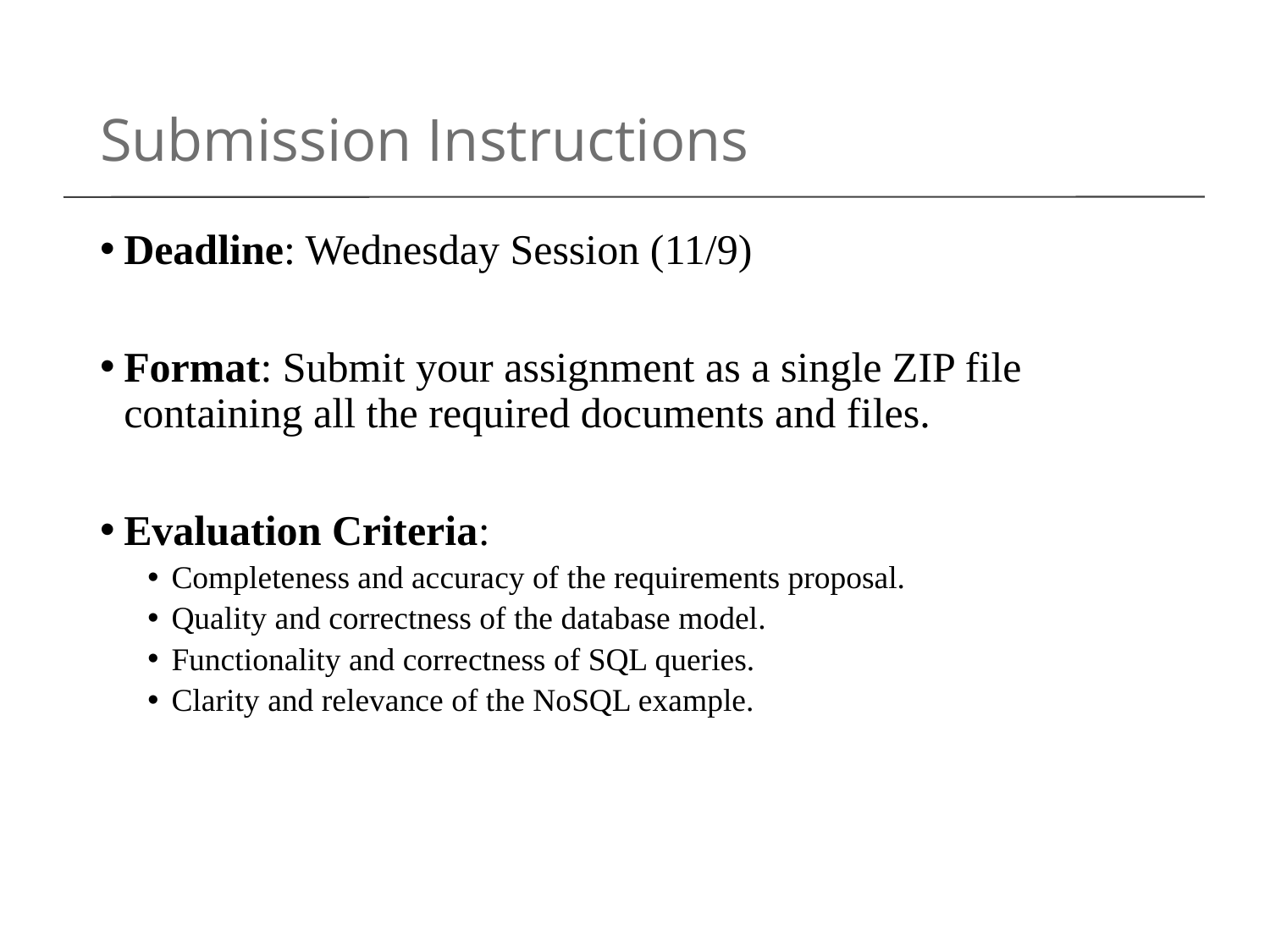

# Submission Instructions
Deadline: Wednesday Session (11/9)

Format: Submit your assignment as a single ZIP file containing all the required documents and files.

Evaluation Criteria:
Completeness and accuracy of the requirements proposal.
Quality and correctness of the database model.
Functionality and correctness of SQL queries.
Clarity and relevance of the NoSQL example.